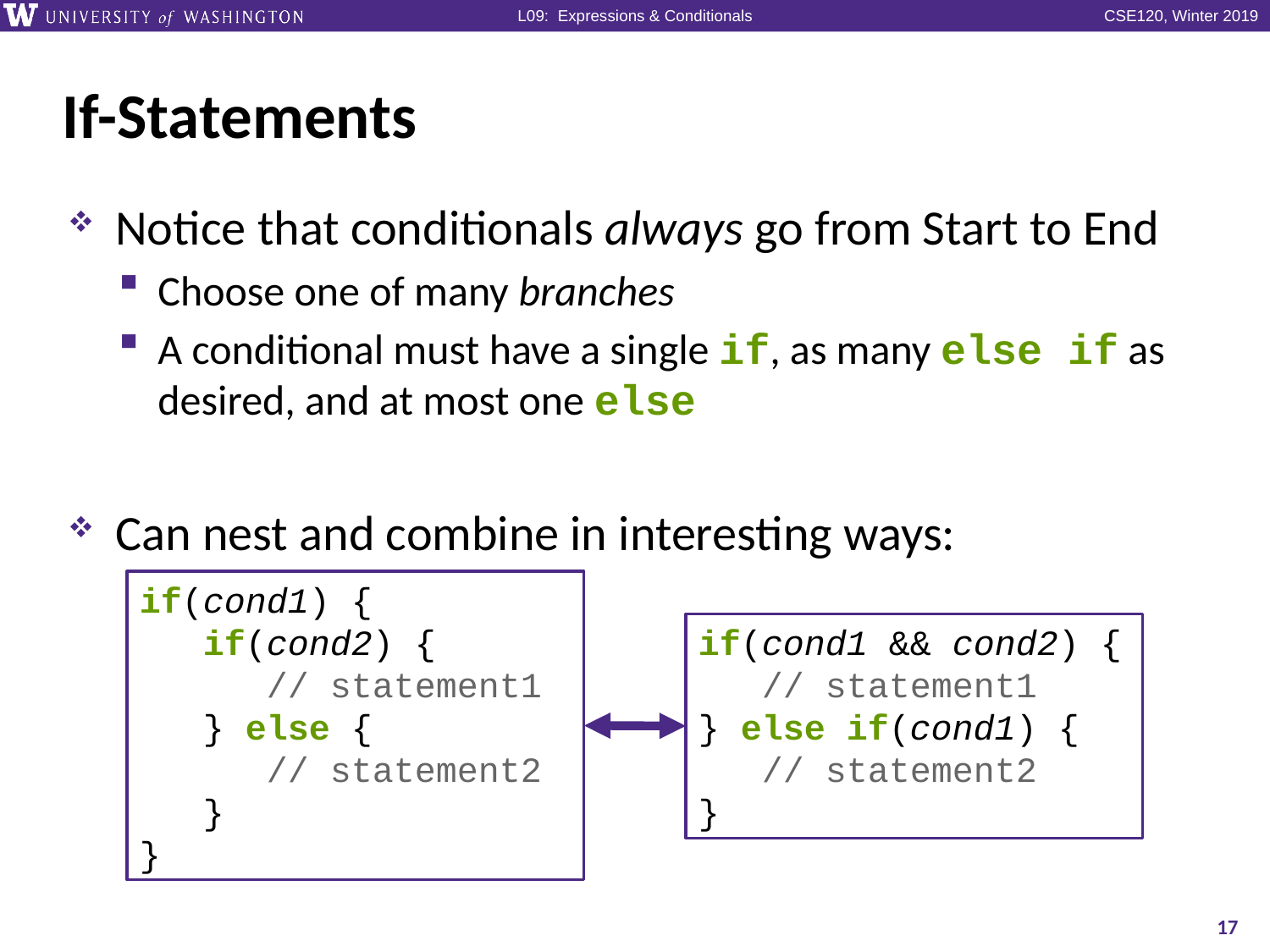

# If-Statements
Notice that conditionals always go from Start to End
Choose one of many branches
A conditional must have a single if, as many else if as desired, and at most one else

Can nest and combine in interesting ways:
if(cond1) {
   if(cond2) {
      // statement1
   } else {
      // statement2
   }
}
if(cond1 && cond2) {
   // statement1
} else if(cond1) {
   // statement2
}
17